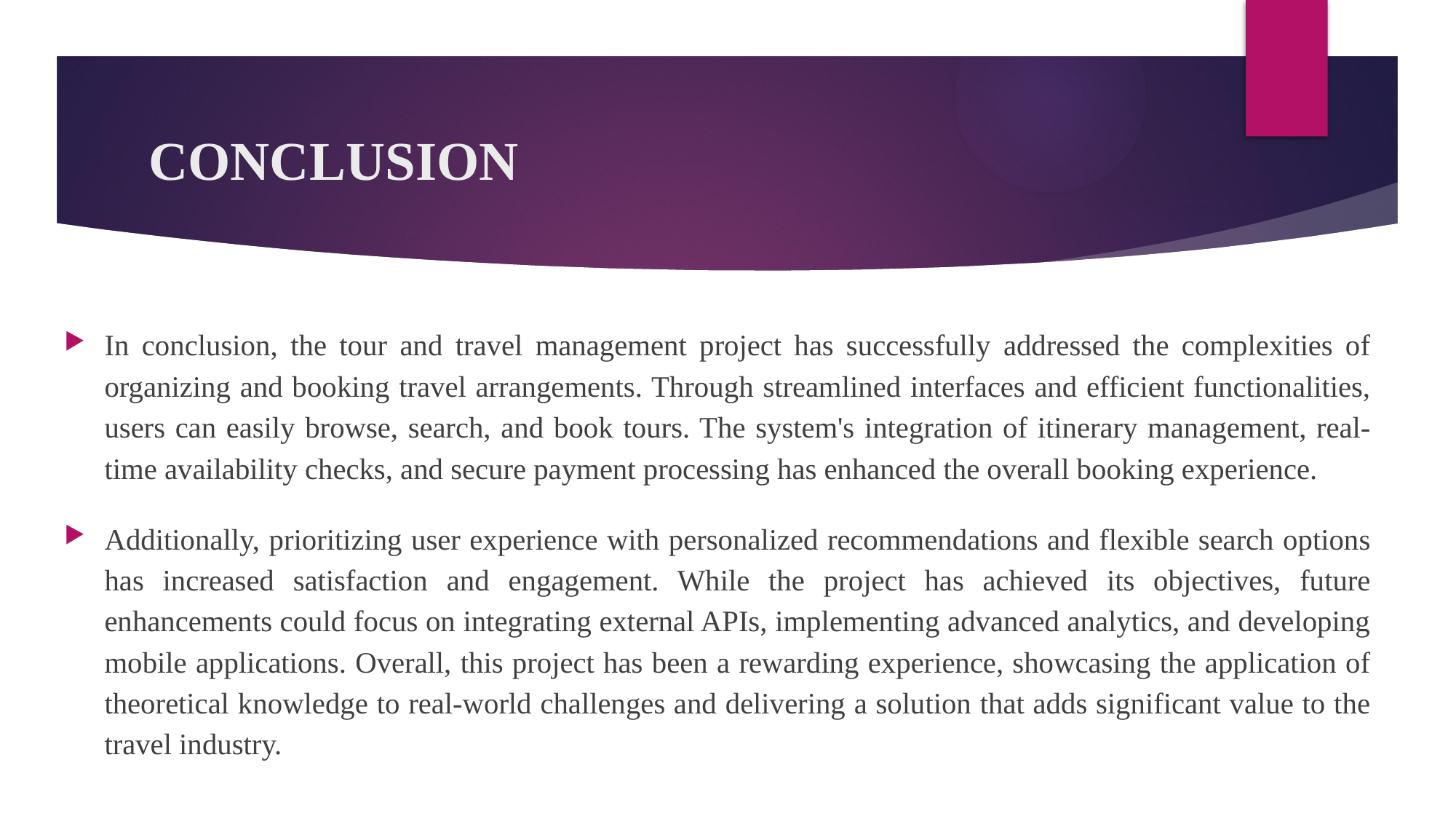

# CONCLUSION
In conclusion, the tour and travel management project has successfully addressed the complexities of organizing and booking travel arrangements. Through streamlined interfaces and efficient functionalities, users can easily browse, search, and book tours. The system's integration of itinerary management, real-time availability checks, and secure payment processing has enhanced the overall booking experience.
Additionally, prioritizing user experience with personalized recommendations and flexible search options has increased satisfaction and engagement. While the project has achieved its objectives, future enhancements could focus on integrating external APIs, implementing advanced analytics, and developing mobile applications. Overall, this project has been a rewarding experience, showcasing the application of theoretical knowledge to real-world challenges and delivering a solution that adds significant value to the travel industry.